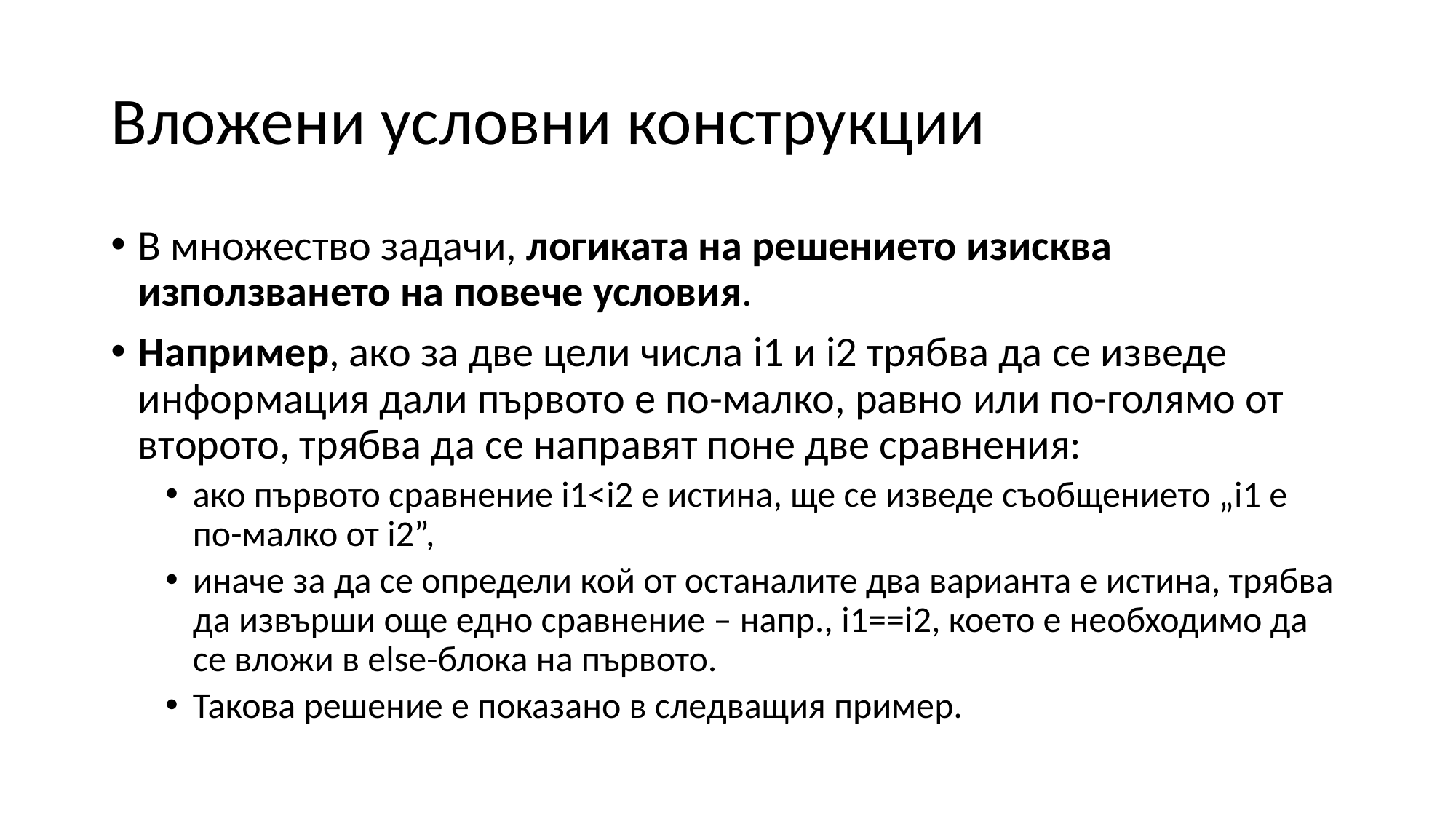

# Вложени условни конструкции
В множество задачи, логиката на решението изисква използването на повече условия.
Например, ако за две цели числа i1 и i2 трябва да се изведе информация дали първото е по-малко, равно или по-голямо от второто, трябва да се направят поне две сравнения:
ако първото сравнение i1<i2 е истина, ще се изведе съобщението „i1 е по-малко от i2”,
иначе за да се определи кой от останалите два варианта е истина, трябва да извърши още едно сравнение – напр., i1==i2, което е необходимо да се вложи в else-блока на първото.
Такова решение е показано в следващия пример.